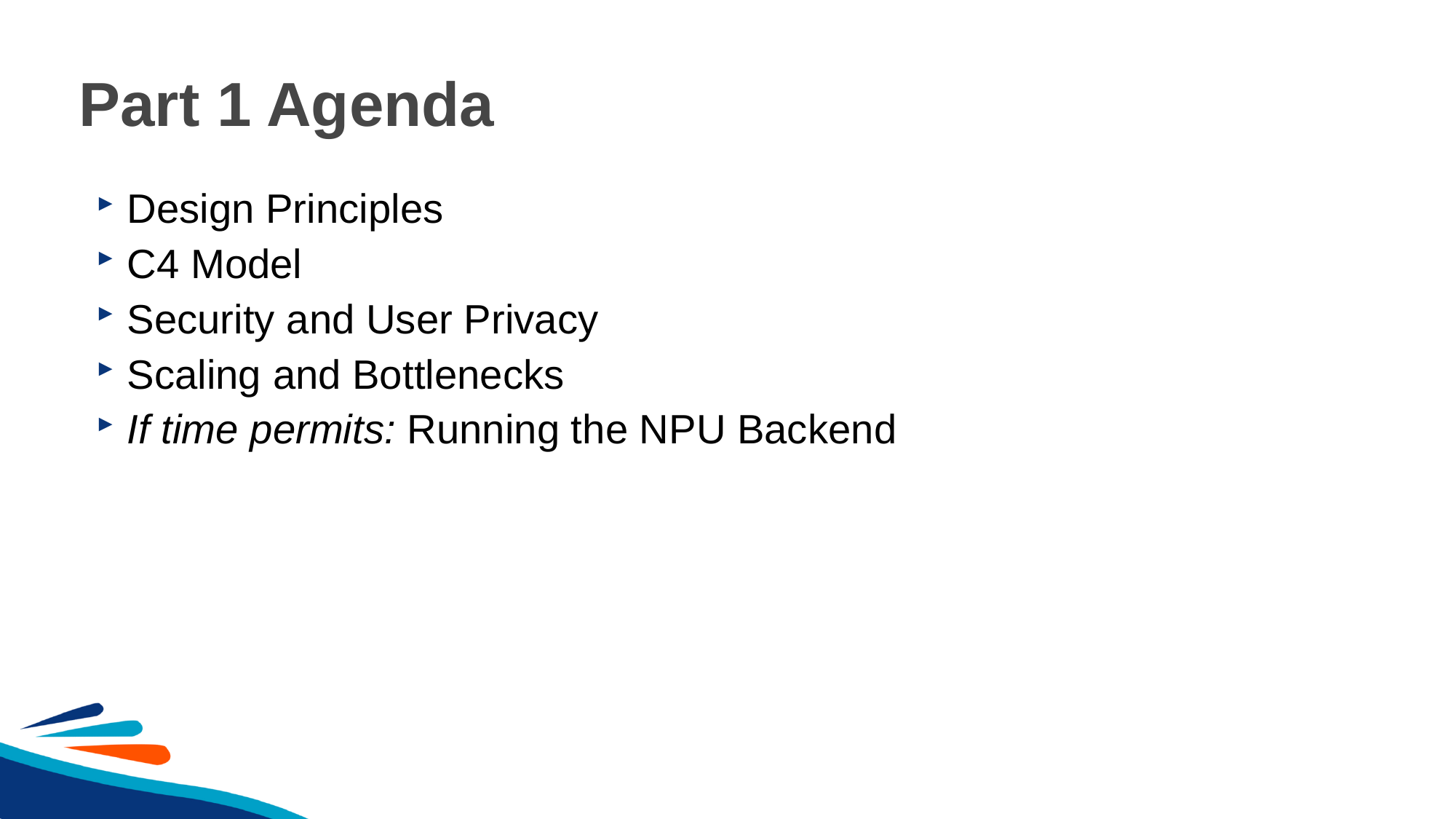

# Part 1 Agenda
Design Principles
C4 Model
Security and User Privacy
Scaling and Bottlenecks
If time permits: Running the NPU Backend